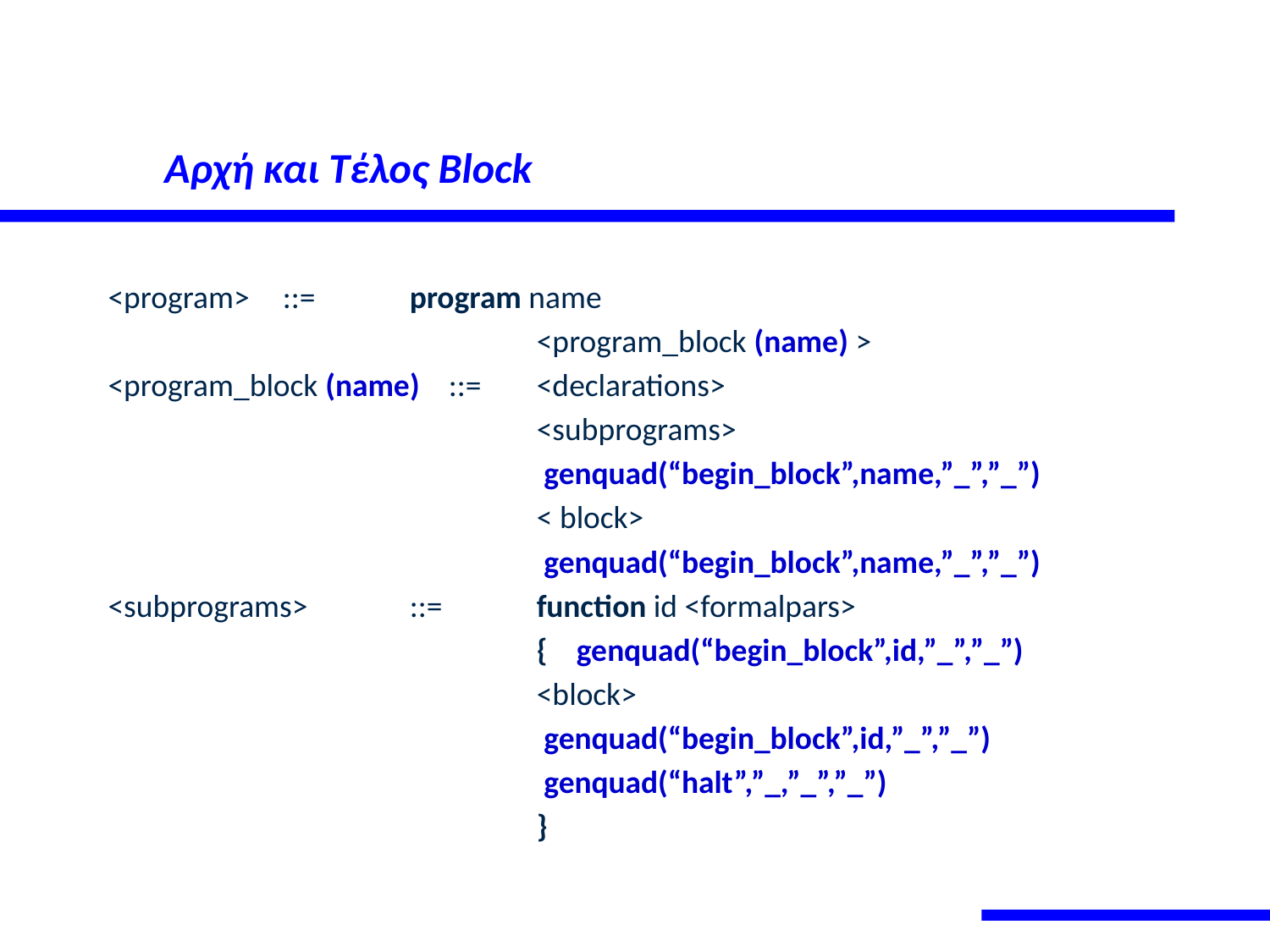

# Αρχή και Τέλος Block
<program>	::= 	program name
			<program_block (name) >
<program_block (name)    ::=	<declarations>
			<subprograms>
				 genquad(“begin_block”,name,”_”,”_”)
				< block>
				 genquad(“begin_block”,name,”_”,”_”)
<subprograms> 	::=	function id <formalpars>
			{    genquad(“begin_block”,id,”_”,”_”)
				<block>
				 genquad(“begin_block”,id,”_”,”_”)
				 genquad(“halt”,”_,”_”,”_”)
				}